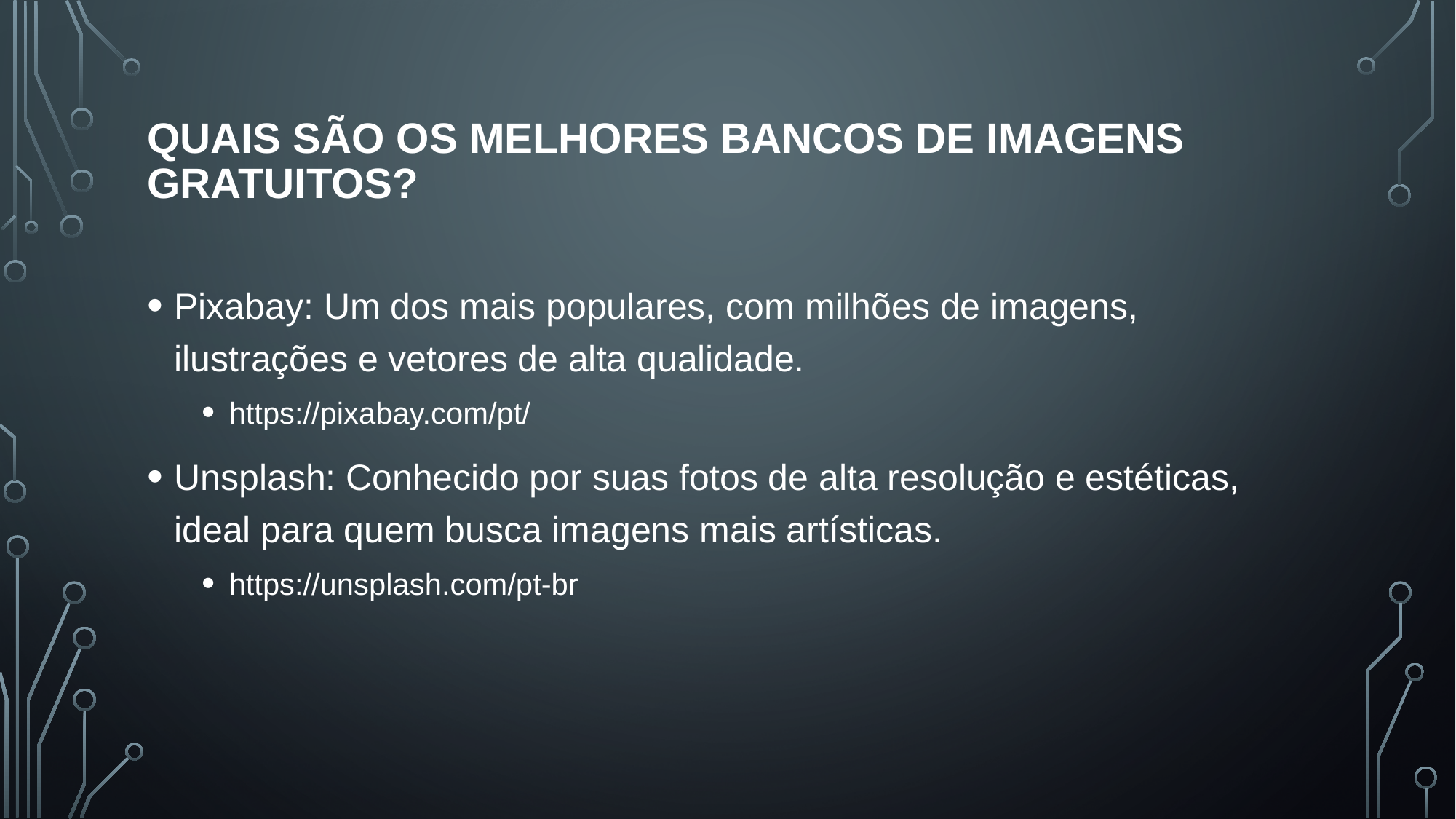

# Quais são os melhores bancos de imagens gratuitos?
Pixabay: Um dos mais populares, com milhões de imagens, ilustrações e vetores de alta qualidade.
https://pixabay.com/pt/
Unsplash: Conhecido por suas fotos de alta resolução e estéticas, ideal para quem busca imagens mais artísticas.
https://unsplash.com/pt-br